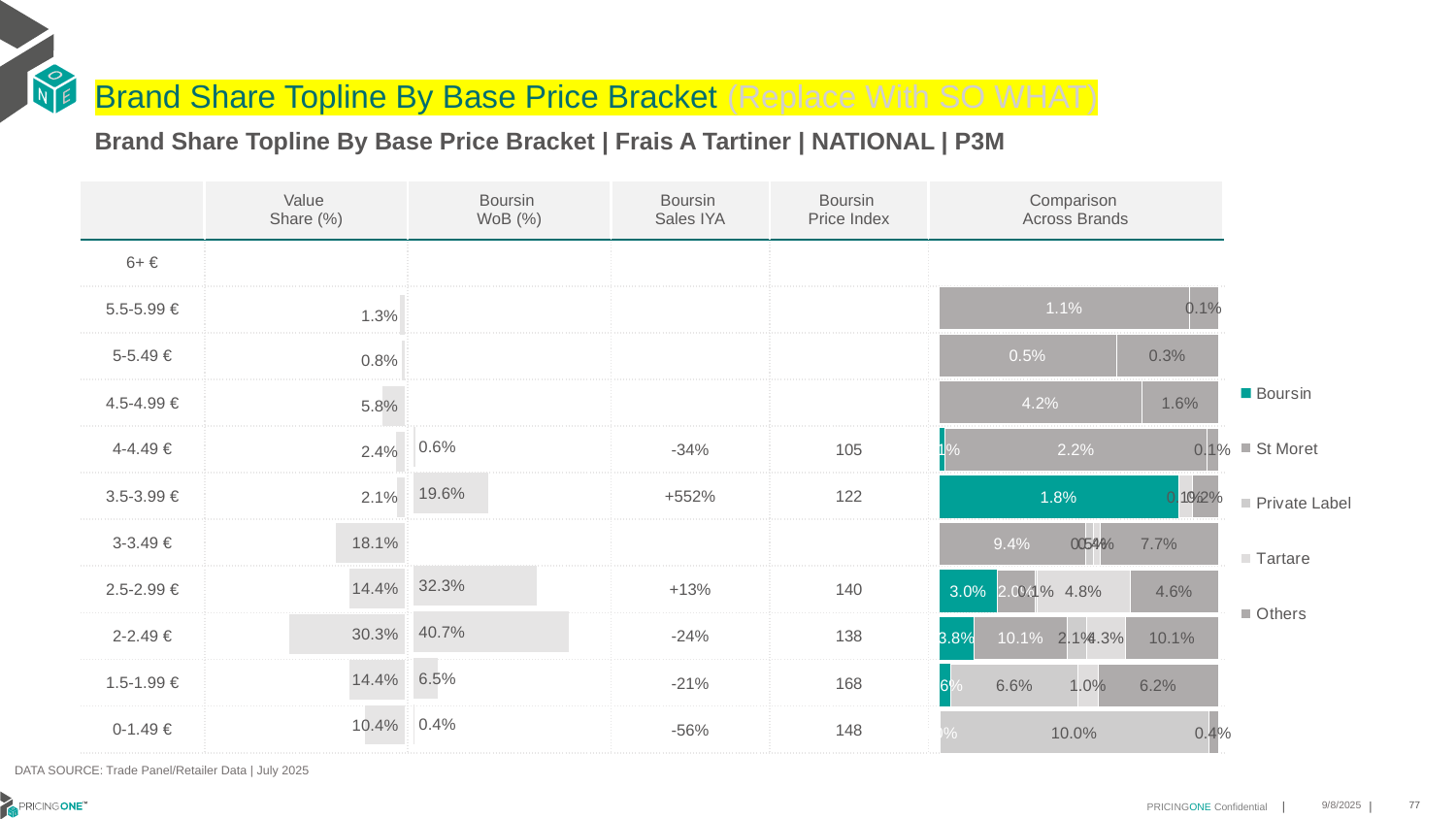

# Brand Share Topline By Base Price Bracket (Replace With SO WHAT)
Brand Share Topline By Base Price Bracket | Frais A Tartiner | NATIONAL | P3M
|  | Value Share (%) | Boursin WoB (%) | Boursin Sales IYA | Boursin Price Index | Comparison Across Brands |
| --- | --- | --- | --- | --- | --- |
| 6+ € |  |  |  |  |  |
| 5.5-5.99 € |  |  |  |  |  |
| 5-5.49 € |  |  |  |  |  |
| 4.5-4.99 € |  |  |  |  |  |
| 4-4.49 € |  |  | -34% | 105 |  |
| 3.5-3.99 € |  |  | +552% | 122 |  |
| 3-3.49 € |  |  |  |  |  |
| 2.5-2.99 € |  |  | +13% | 140 |  |
| 2-2.49 € |  |  | -24% | 138 |  |
| 1.5-1.99 € |  |  | -21% | 168 |  |
| 0-1.49 € |  |  | -56% | 148 |  |

### Chart

| Category | Boursin | St Moret | Private Label | Tartare | Others |
|---|---|---|---|---|---|
| 6+ € | None | None | None | None | None |
| 5.5-5.99 € | None | 0.011276236515214996 | None | None | 0.00129855461441531 |
| 5-5.49 € | None | 0.004865929156996529 | None | None | 0.0028006242194488864 |
| 4.5-4.99 € | None | 0.0421503137447909 | None | None | 0.015830046792540634 |
| 4-4.49 € | 0.0005217049306835106 | 0.022483883208613668 | None | None | 0.0009760617173127857 |
| 3.5-3.99 € | 0.01825942080516005 | None | None | 0.0010287042768114235 | 0.002019746235511974 |
| 3-3.49 € | None | 0.09445075954887822 | 0.00531986251434288 | 0.0040807825481263575 | 0.0767849751543427 |
| 2.5-2.99 € | 0.030104786330746026 | 0.01973536367903376 | 0.0006489854843234778 | 0.04829249881464119 | 0.0456369906768711 |
| 2-2.49 € | 0.037905927276970515 | 0.10116200496489144 | 0.020839816021349853 | 0.04274360111235788 | 0.10065339200987455 |
| 1.5-1.99 € | 0.00609025776251876 | None | 0.06558033252004584 | 0.010375762646921449 | 0.061922000789878716 |
| 0-1.49 € | 0.00037631419217254463 | None | 0.09996006661320815 | None | 0.0036883665991680335 |

### Chart

| Category | Value Share |
|---|---|
|  | None |

### Chart

| Category | Brand WoB % |
|---|---|
|  | None |
DATA SOURCE: Trade Panel/Retailer Data | July 2025

9/8/2025
77